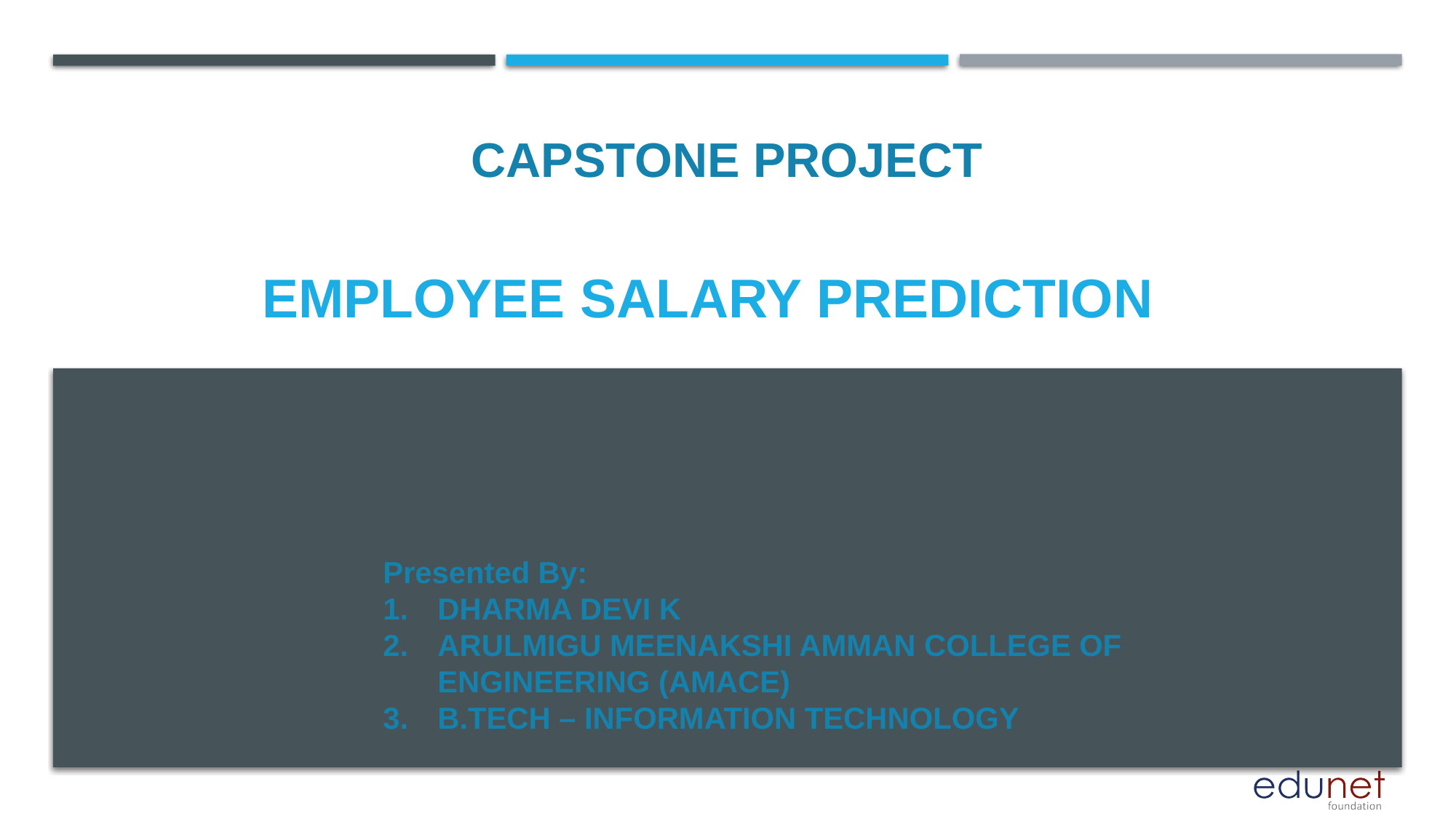

CAPSTONE PROJECT
# EMPLOYEE SALARY PREDICTION
Presented By:
DHARMA DEVI K
ARULMIGU MEENAKSHI AMMAN COLLEGE OF ENGINEERING (AMACE)
B.TECH – INFORMATION TECHNOLOGY